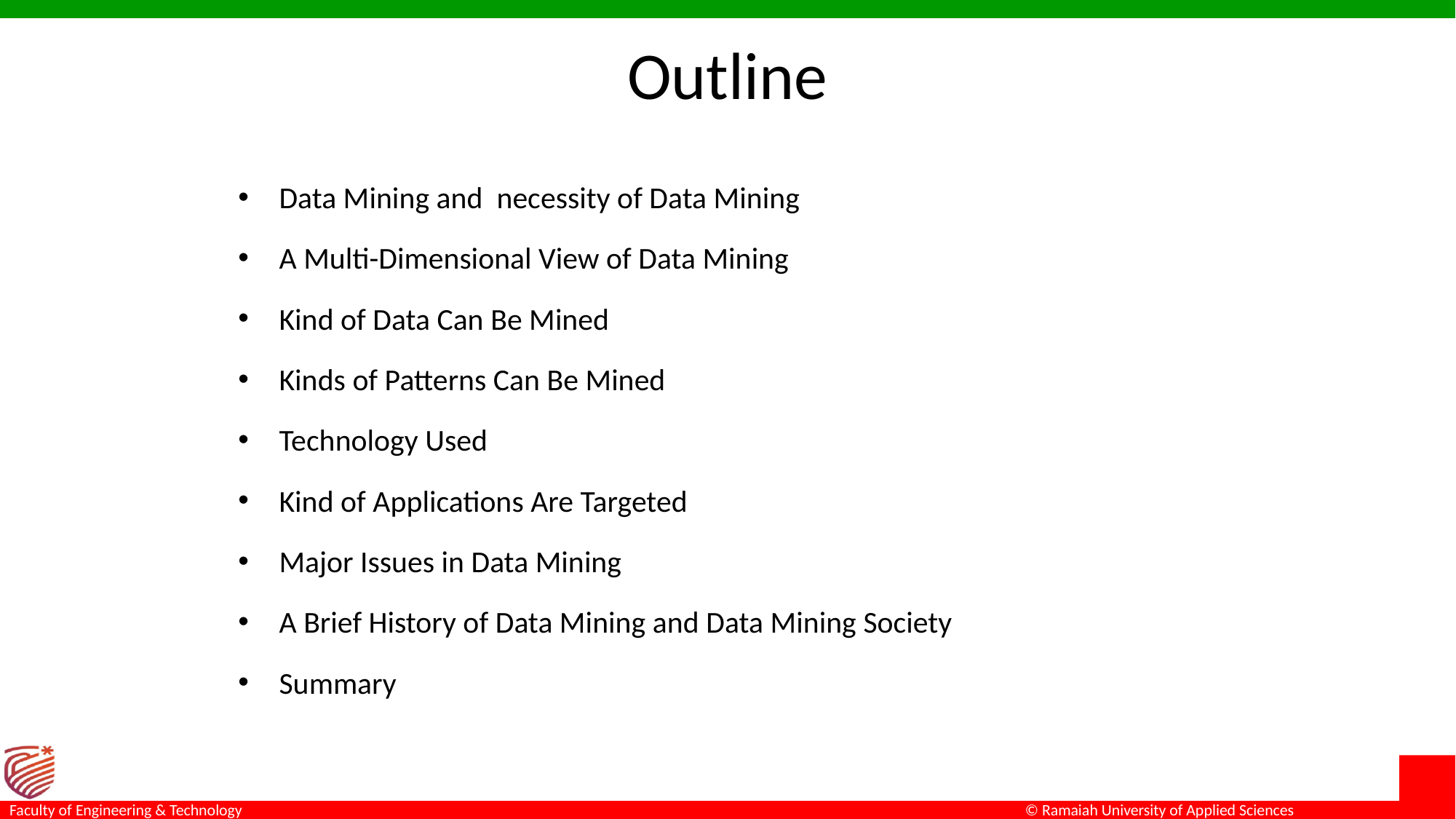

# Outline
Data Mining and  necessity of Data Mining
A Multi-Dimensional View of Data Mining
Kind of Data Can Be Mined
Kinds of Patterns Can Be Mined
Technology Used
Kind of Applications Are Targeted
Major Issues in Data Mining
A Brief History of Data Mining and Data Mining Society
Summary